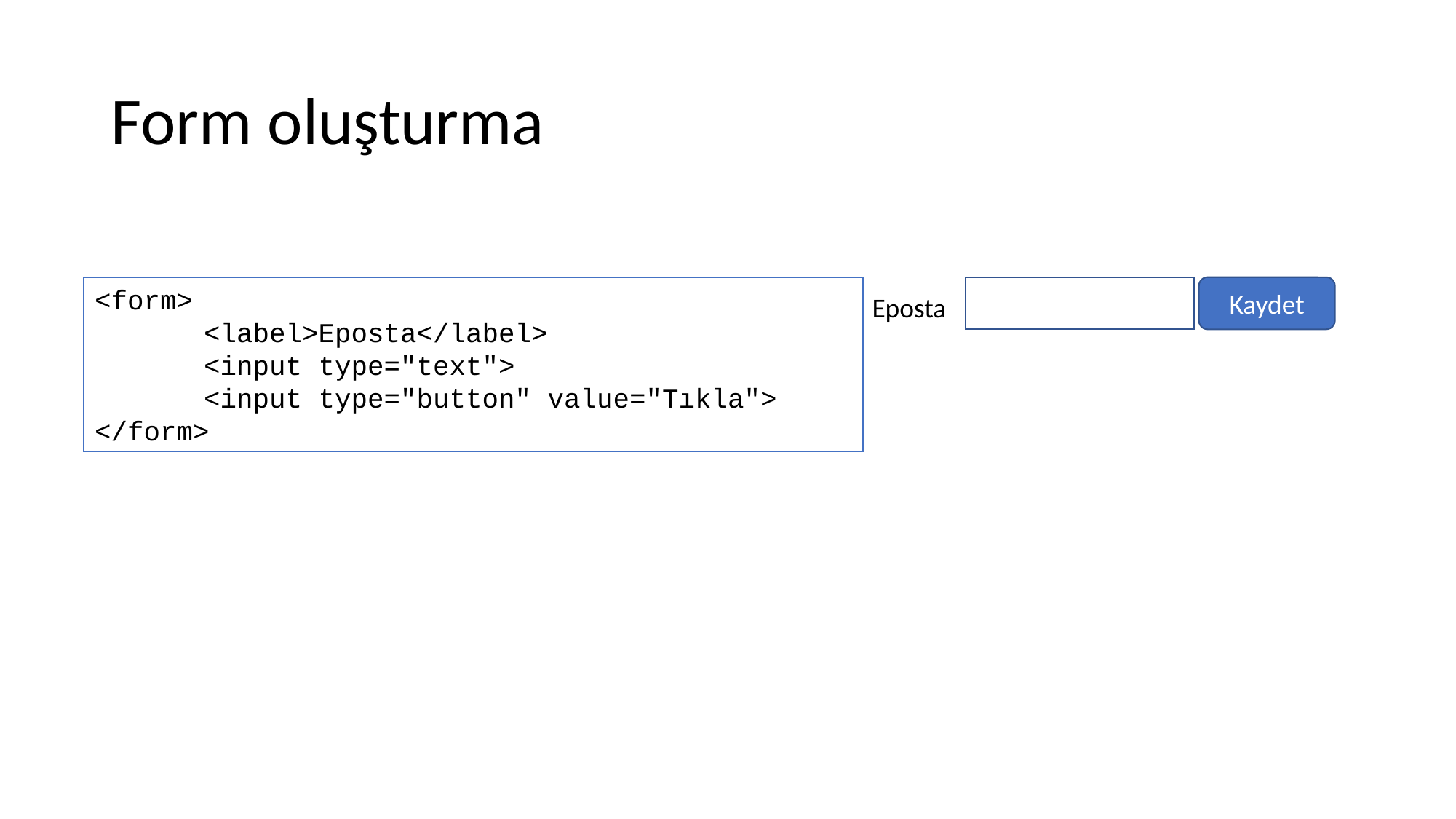

# Form oluşturma
<form>
	<label>Eposta</label>
	<input type="text">
	<input type="button" value="Tıkla">
</form>
Kaydet

Eposta